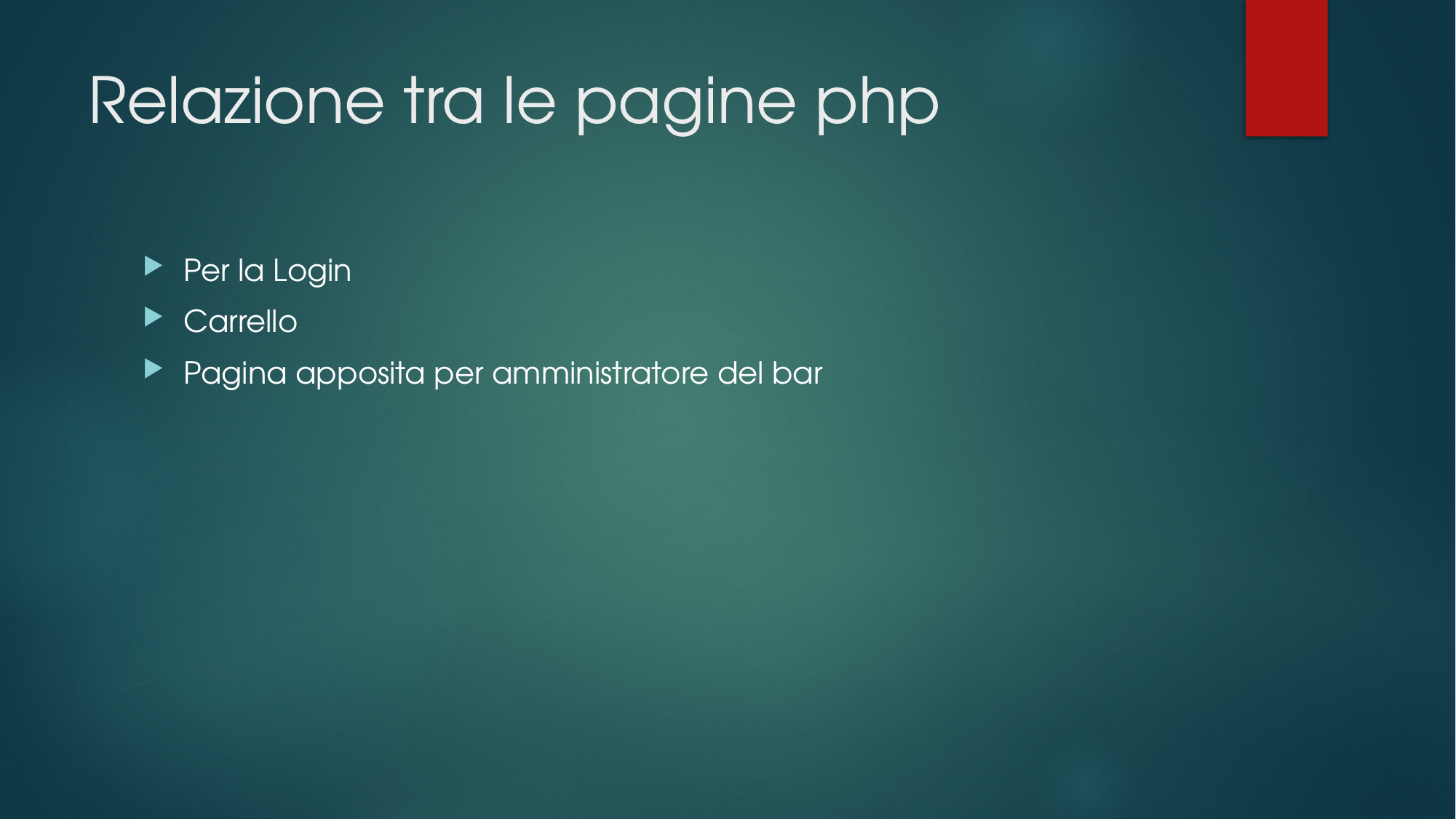

# Relazione tra le pagine php
Per la Login
Carrello
Pagina apposita per amministratore del bar